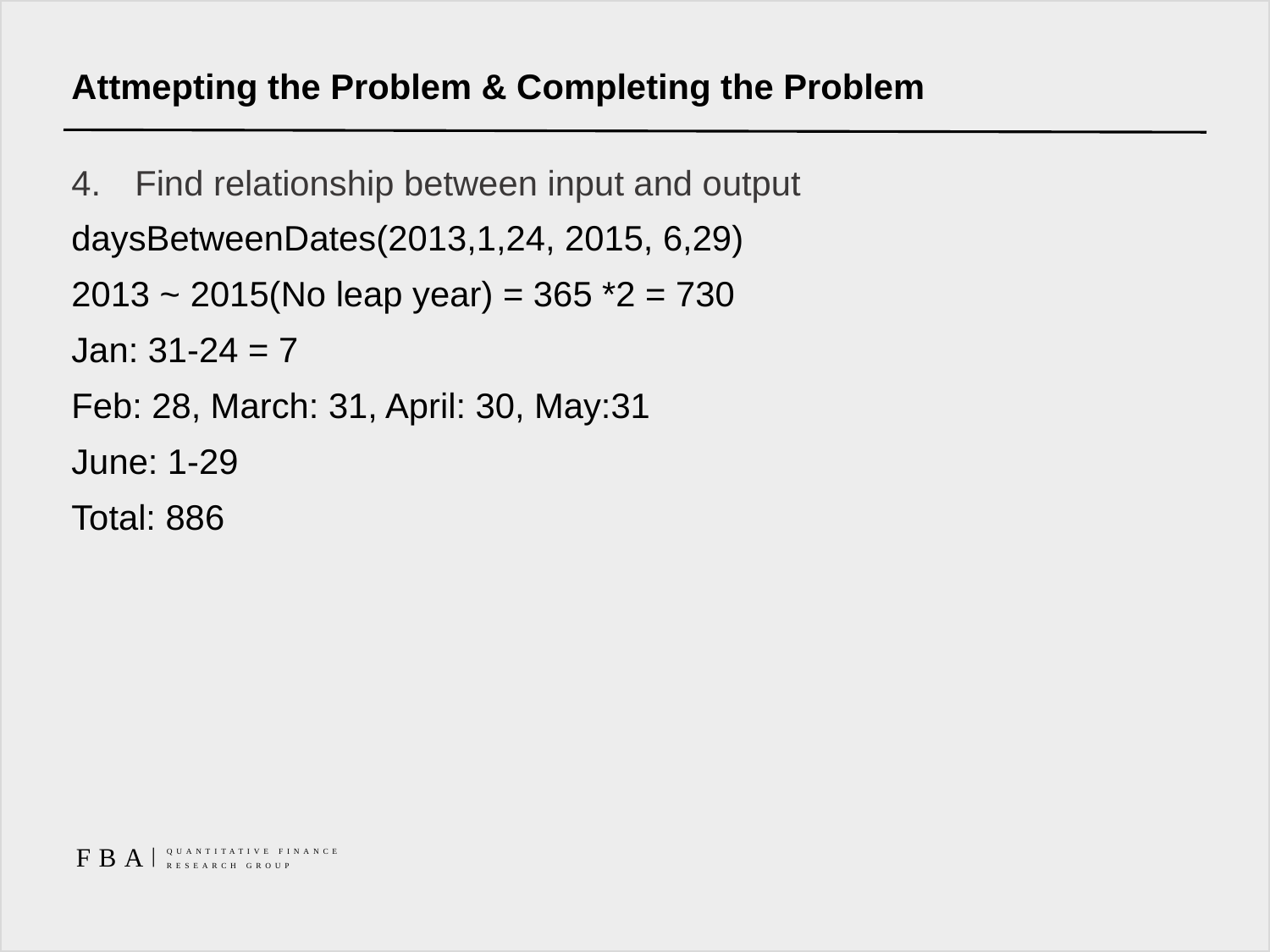

# Attmepting the Problem & Completing the Problem
Find relationship between input and output
daysBetweenDates(2013,1,24, 2015, 6,29)
2013 ~ 2015(No leap year) = 365 *2 = 730
Jan: 31-24 = 7
Feb: 28, March: 31, April: 30, May:31
June: 1-29
Total: 886